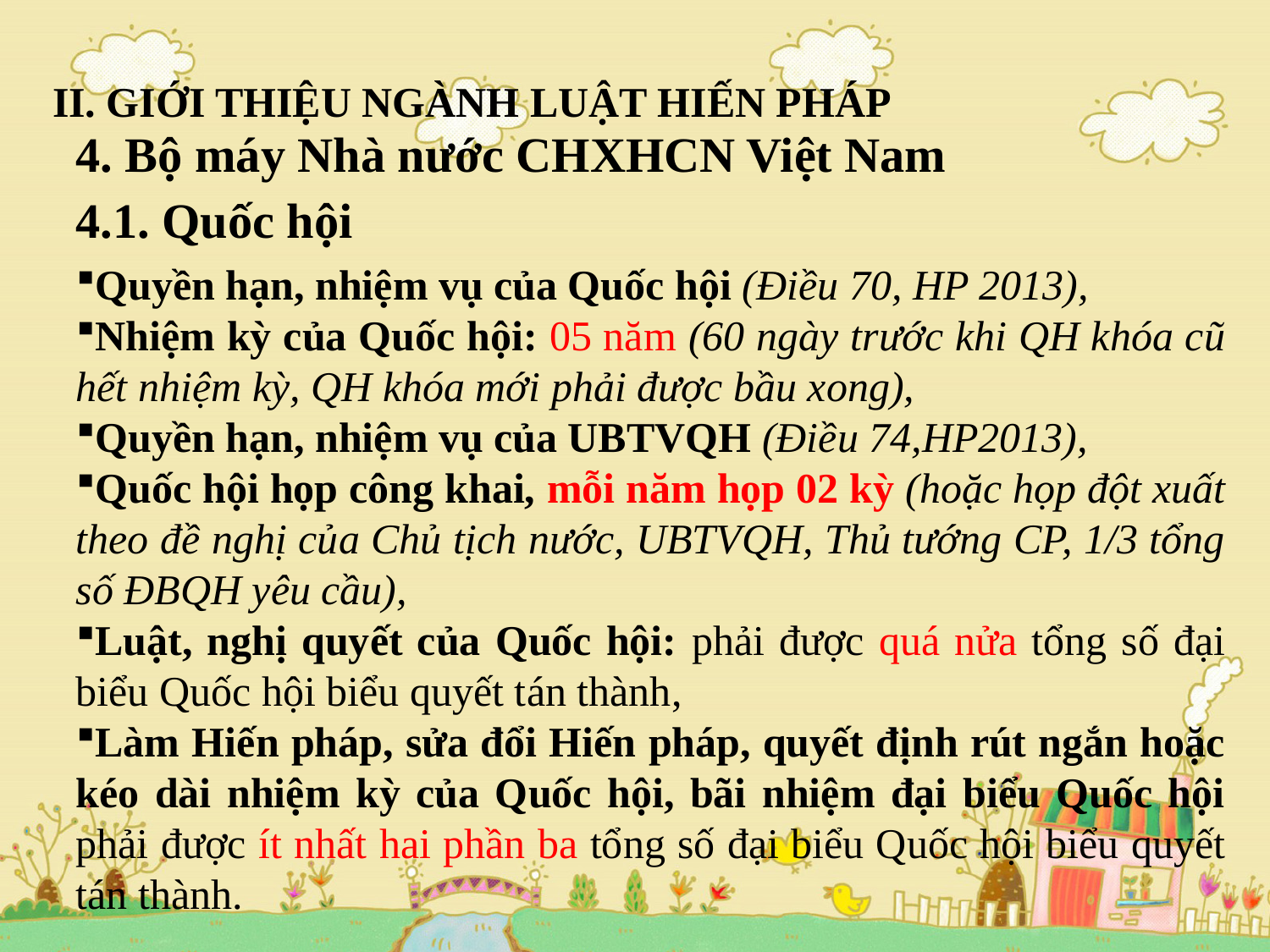

# II. GIỚI THIỆU NGÀNH LUẬT HIẾN PHÁP
4. Bộ máy Nhà nước CHXHCN Việt Nam
4.1. Quốc hội
Quyền hạn, nhiệm vụ của Quốc hội (Điều 70, HP 2013),
Nhiệm kỳ của Quốc hội: 05 năm (60 ngày trước khi QH khóa cũ hết nhiệm kỳ, QH khóa mới phải được bầu xong),
Quyền hạn, nhiệm vụ của UBTVQH (Điều 74,HP2013),
Quốc hội họp công khai, mỗi năm họp 02 kỳ (hoặc họp đột xuất theo đề nghị của Chủ tịch nước, UBTVQH, Thủ tướng CP, 1/3 tổng số ĐBQH yêu cầu),
Luật, nghị quyết của Quốc hội: phải được quá nửa tổng số đại biểu Quốc hội biểu quyết tán thành,
Làm Hiến pháp, sửa đổi Hiến pháp, quyết định rút ngắn hoặc kéo dài nhiệm kỳ của Quốc hội, bãi nhiệm đại biểu Quốc hội phải được ít nhất hai phần ba tổng số đại biểu Quốc hội biểu quyết tán thành.